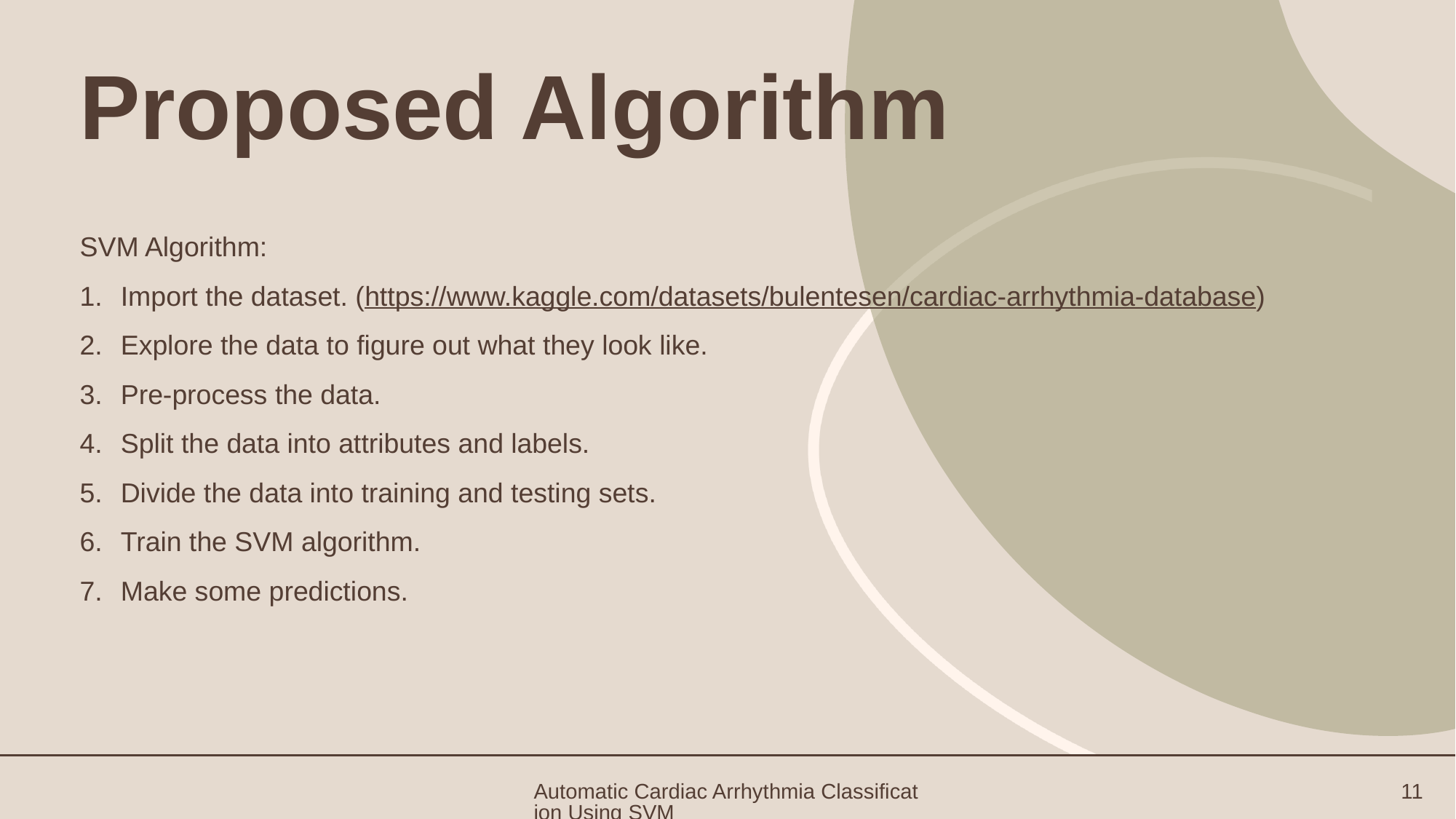

# Proposed Algorithm
SVM Algorithm:
Import the dataset. (https://www.kaggle.com/datasets/bulentesen/cardiac-arrhythmia-database)
Explore the data to figure out what they look like.
Pre-process the data.
Split the data into attributes and labels.
Divide the data into training and testing sets.
Train the SVM algorithm.
Make some predictions.

Automatic Cardiac Arrhythmia Classification Using SVM
11